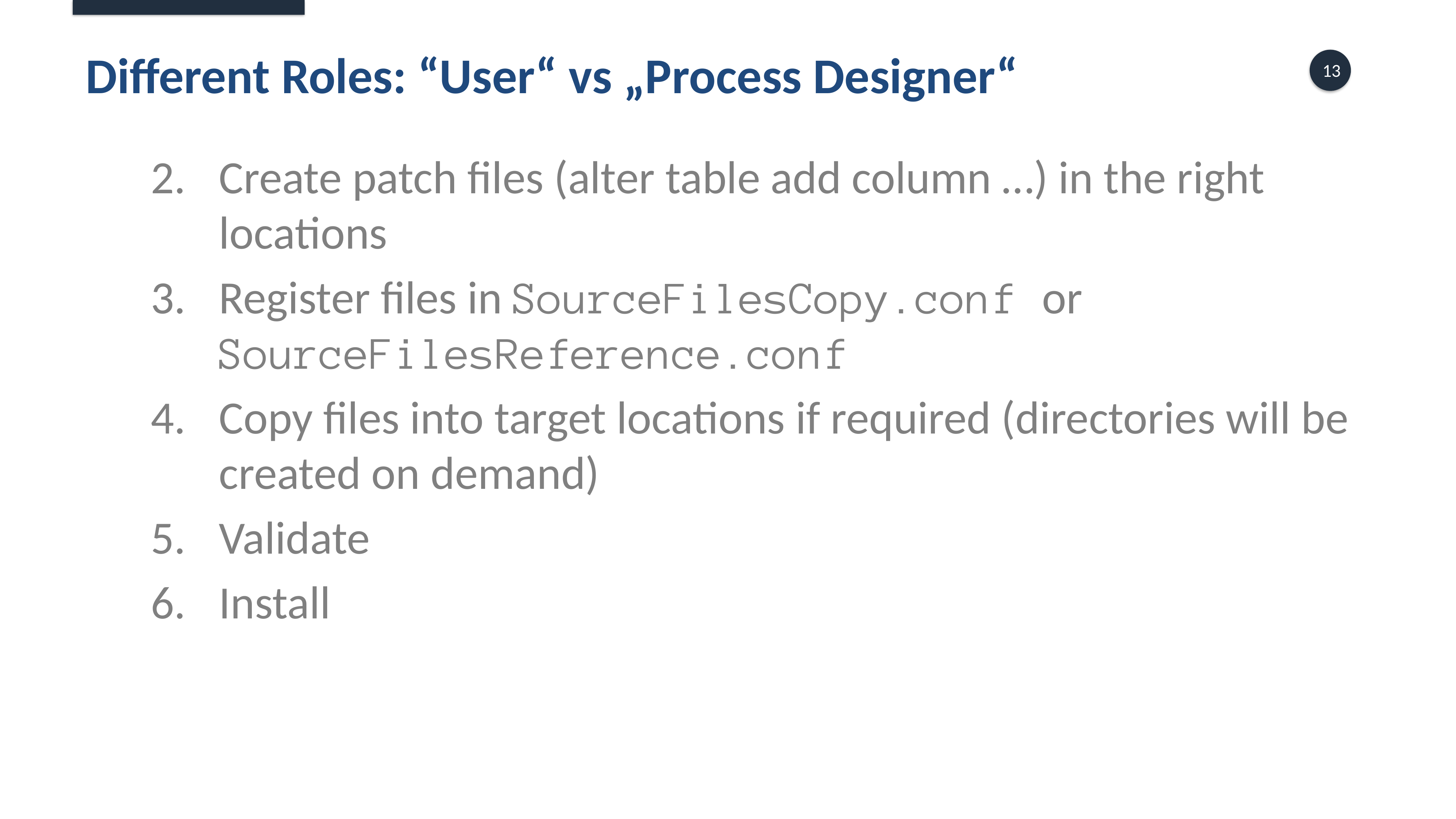

# Different Roles: “User“ vs „Process Designer“
Create patch files (alter table add column …) in the right locations
Register files in SourceFilesCopy.conf or SourceFilesReference.conf
Copy files into target locations if required (directories will be created on demand)
Validate
Install